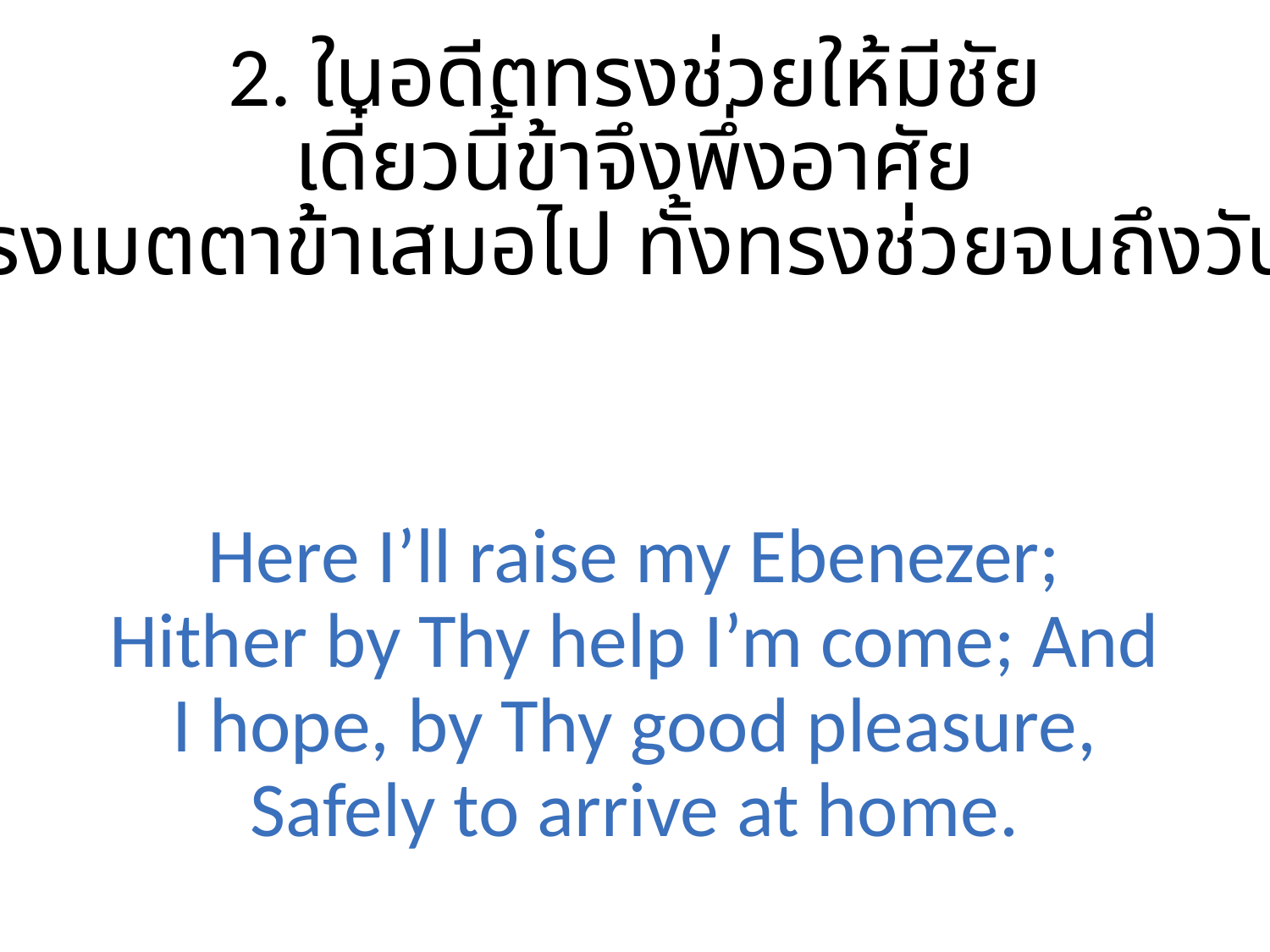

2. ในอดีตทรงช่วยให้มีชัย
เดี๋ยวนี้ข้าจึงพึ่งอาศัย
ขอทรงเมตตาข้าเสมอไป ทั้งทรงช่วยจนถึงวันตาย
Here I’ll raise my Ebenezer; Hither by Thy help I’m come; And I hope, by Thy good pleasure, Safely to arrive at home.